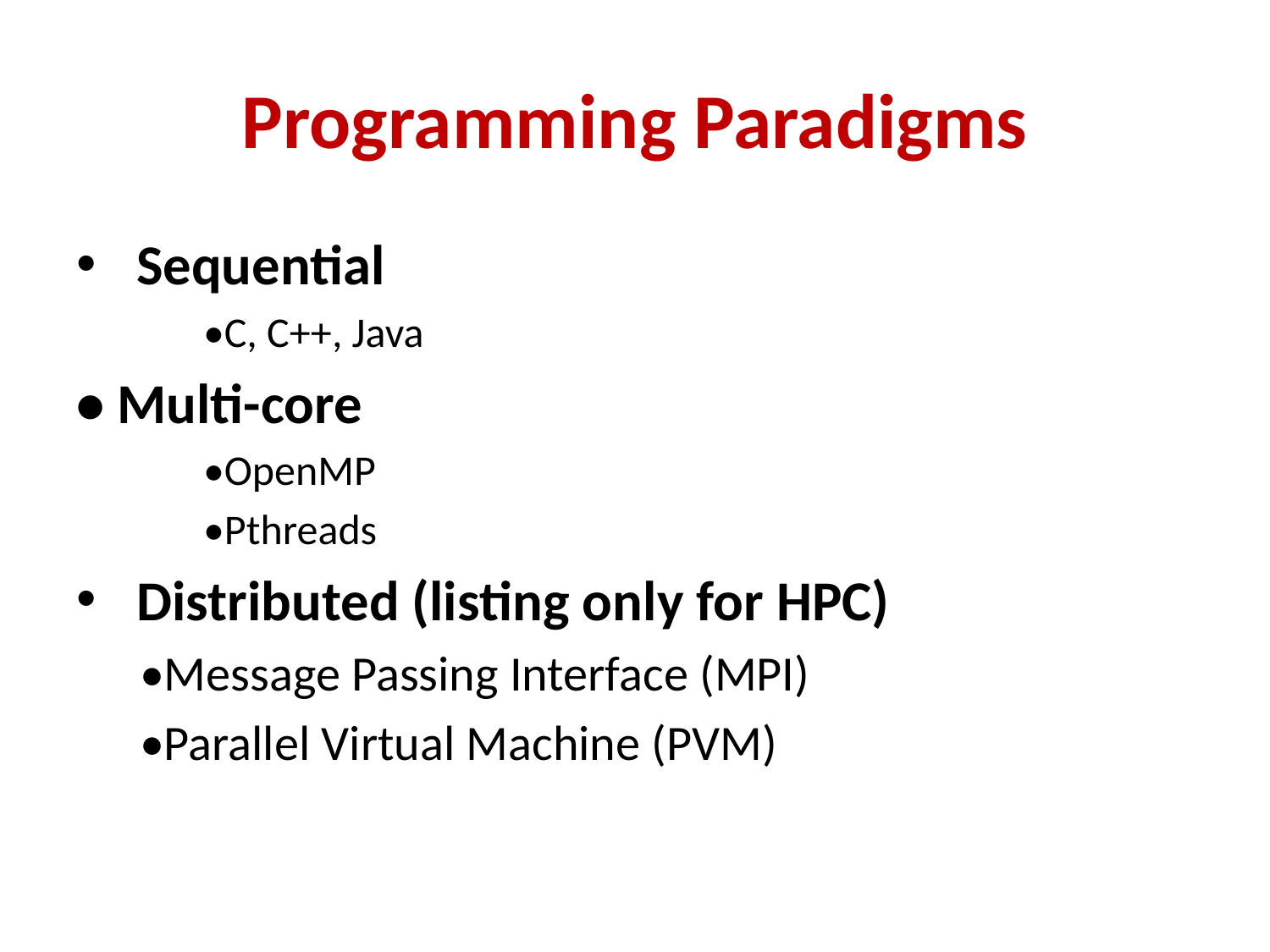

# Programming Paradigms
 Sequential
•C, C++, Java
• Multi-core
•OpenMP
•Pthreads
 Distributed (listing only for HPC)
•Message Passing Interface (MPI)
•Parallel Virtual Machine (PVM)